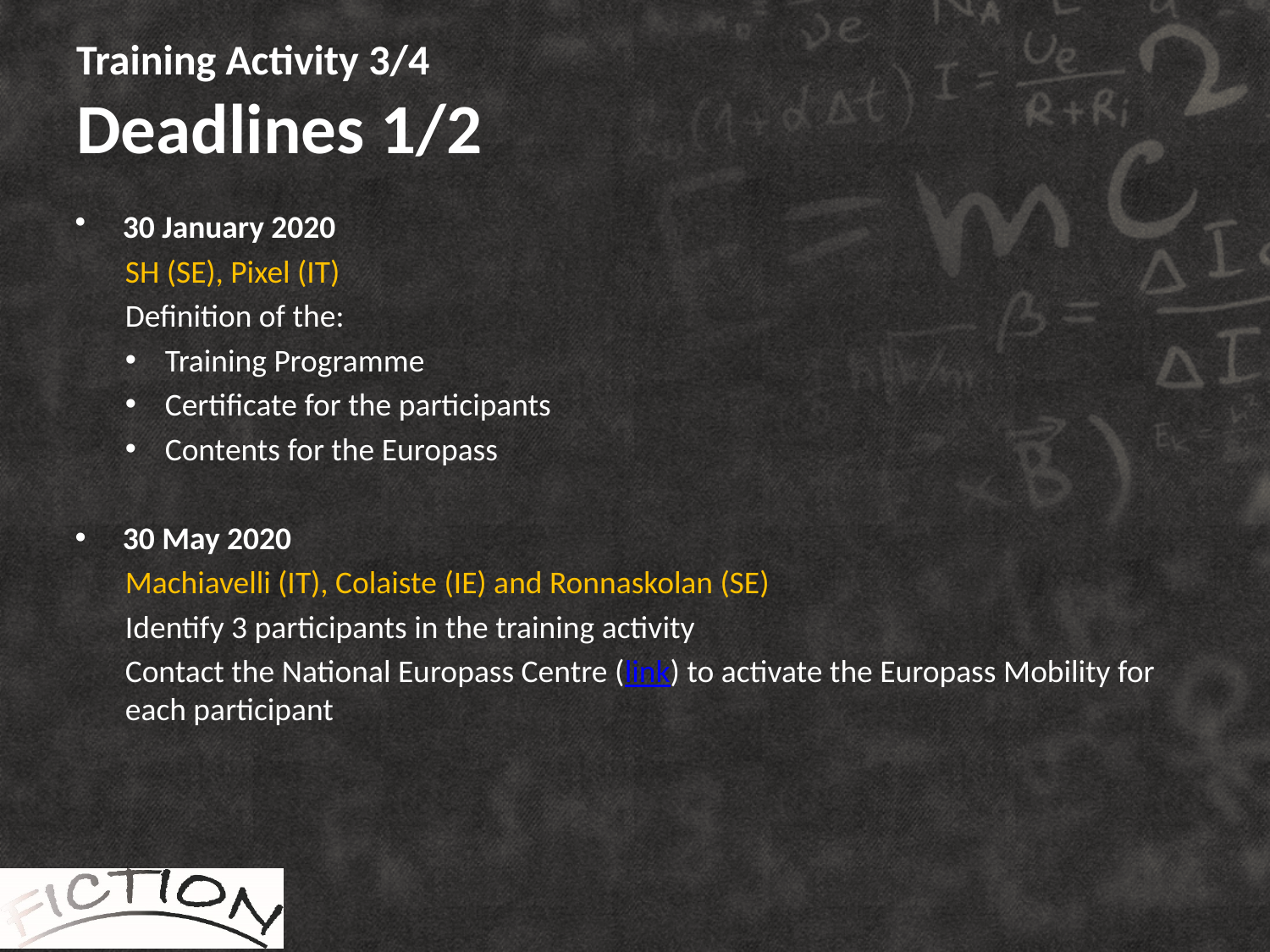

# Training Activity 3/4 Deadlines 1/2
30 January 2020
SH (SE), Pixel (IT)
Definition of the:
Training Programme
Certificate for the participants
Contents for the Europass

30 May 2020
Machiavelli (IT), Colaiste (IE) and Ronnaskolan (SE)
Identify 3 participants in the training activity
Contact the National Europass Centre (link) to activate the Europass Mobility for each participant